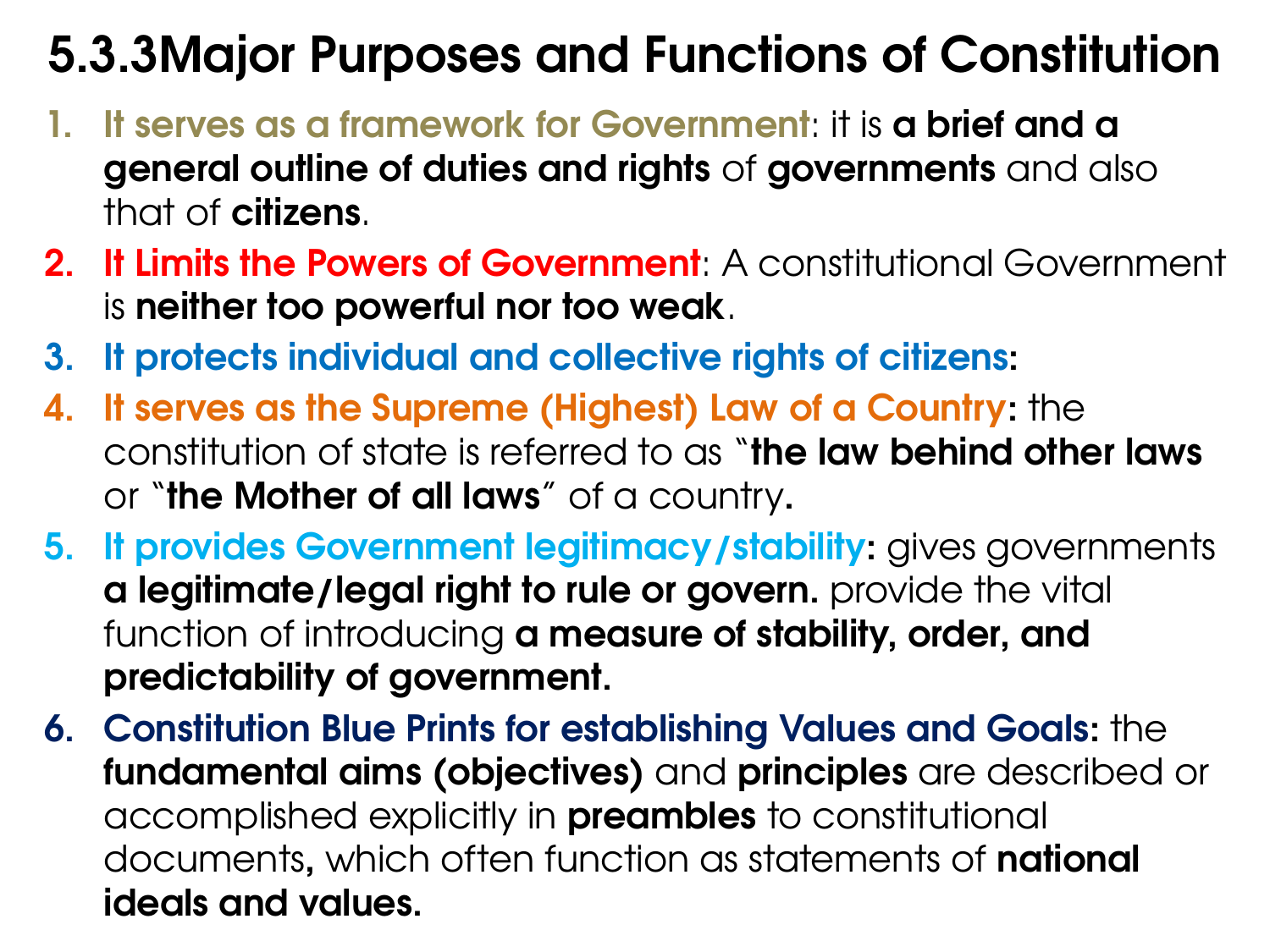

# 5.3.3Major Purposes and Functions of Constitution
It serves as a framework for Government: it is a brief and a general outline of duties and rights of governments and also that of citizens.
It Limits the Powers of Government: A constitutional Government is neither too powerful nor too weak.
It protects individual and collective rights of citizens:
It serves as the Supreme (Highest) Law of a Country: the constitution of state is referred to as “the law behind other laws or “the Mother of all laws” of a country.
It provides Government legitimacy/stability: gives governments a legitimate/legal right to rule or govern. provide the vital function of introducing a measure of stability, order, and predictability of government.
Constitution Blue Prints for establishing Values and Goals: the fundamental aims (objectives) and principles are described or accomplished explicitly in preambles to constitutional documents, which often function as statements of national ideals and values.